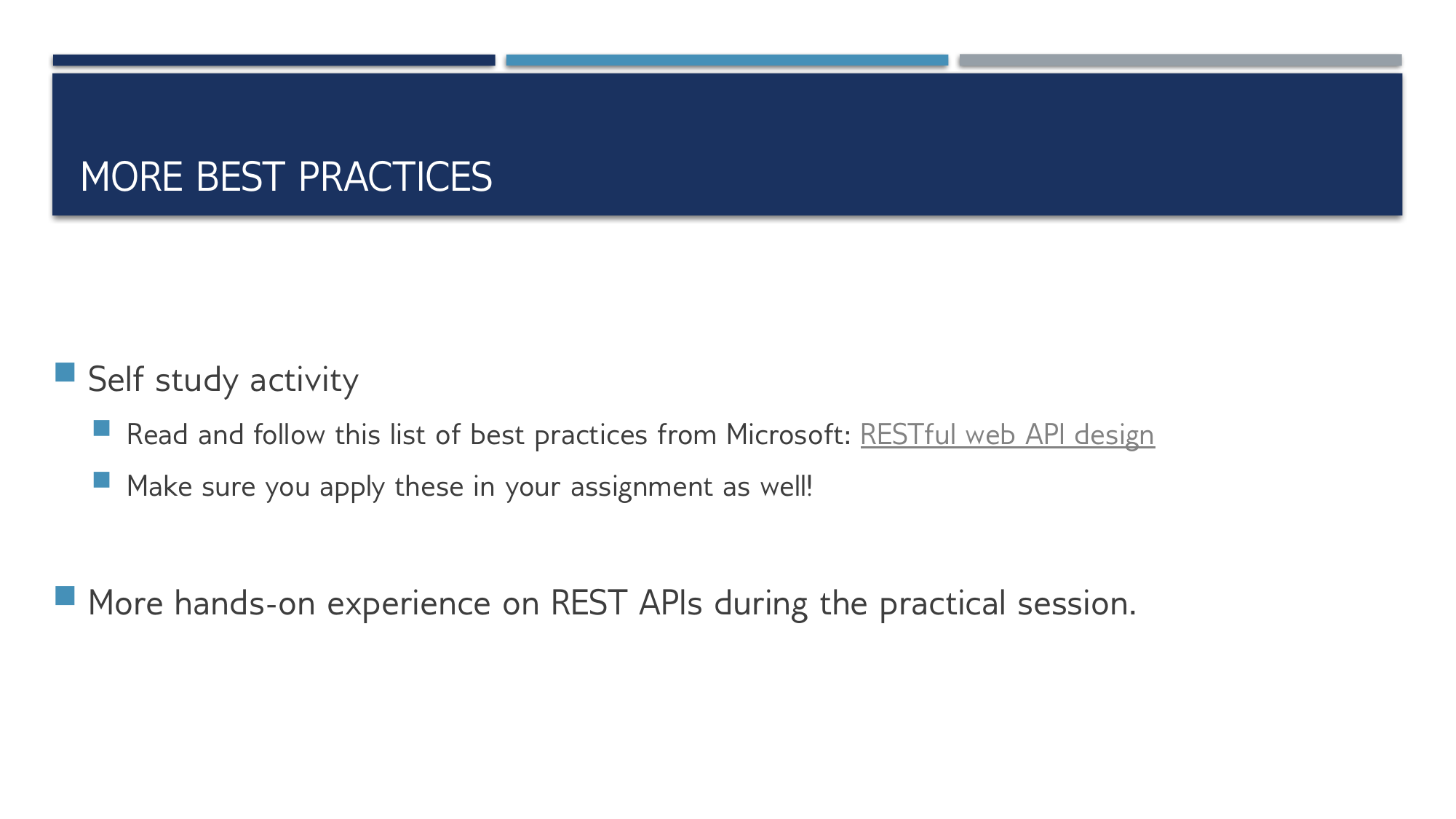

# More Best Practices

Self study activity
Read and follow this list of best practices from Microsoft: RESTful web API design
Make sure you apply these in your assignment as well!

More hands-on experience on REST APIs during the practical session.